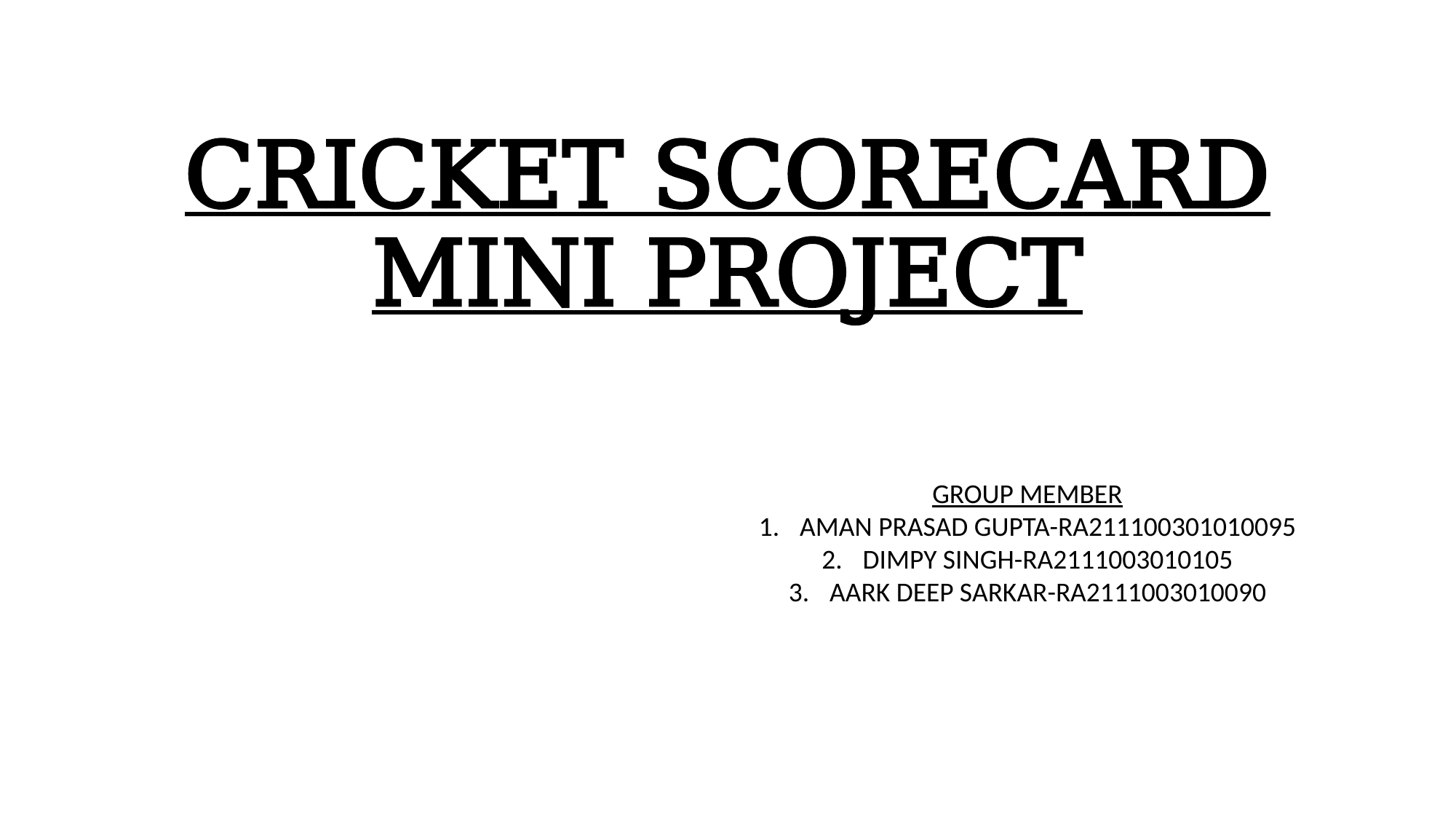

# CRICKET SCORECARD MINI PROJECT
GROUP MEMBER
AMAN PRASAD GUPTA-RA211100301010095
DIMPY SINGH-RA2111003010105
AARK DEEP SARKAR-RA2111003010090